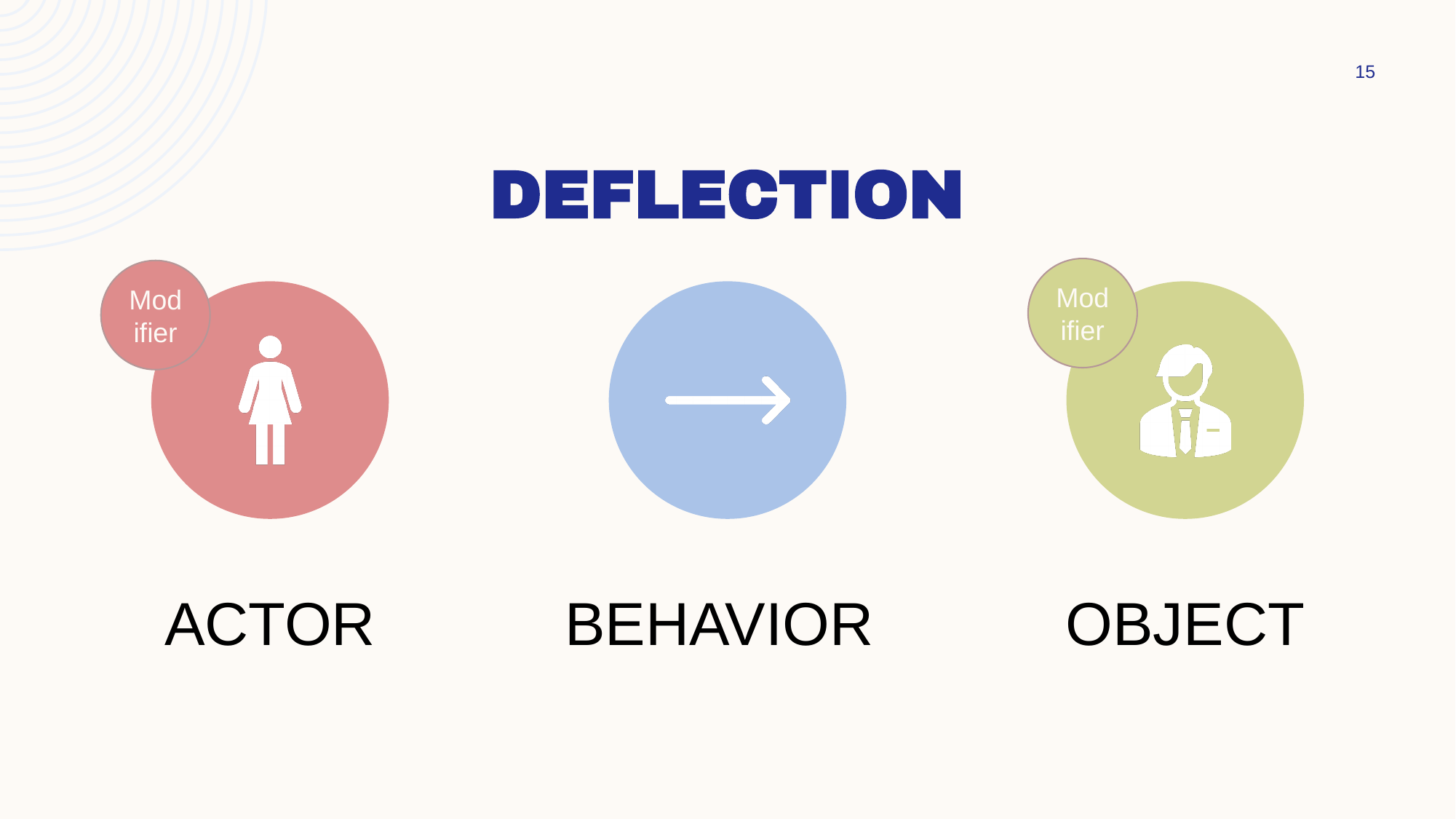

15
# Deflection

Modifier
Actor
Behavior
Object
Modifier